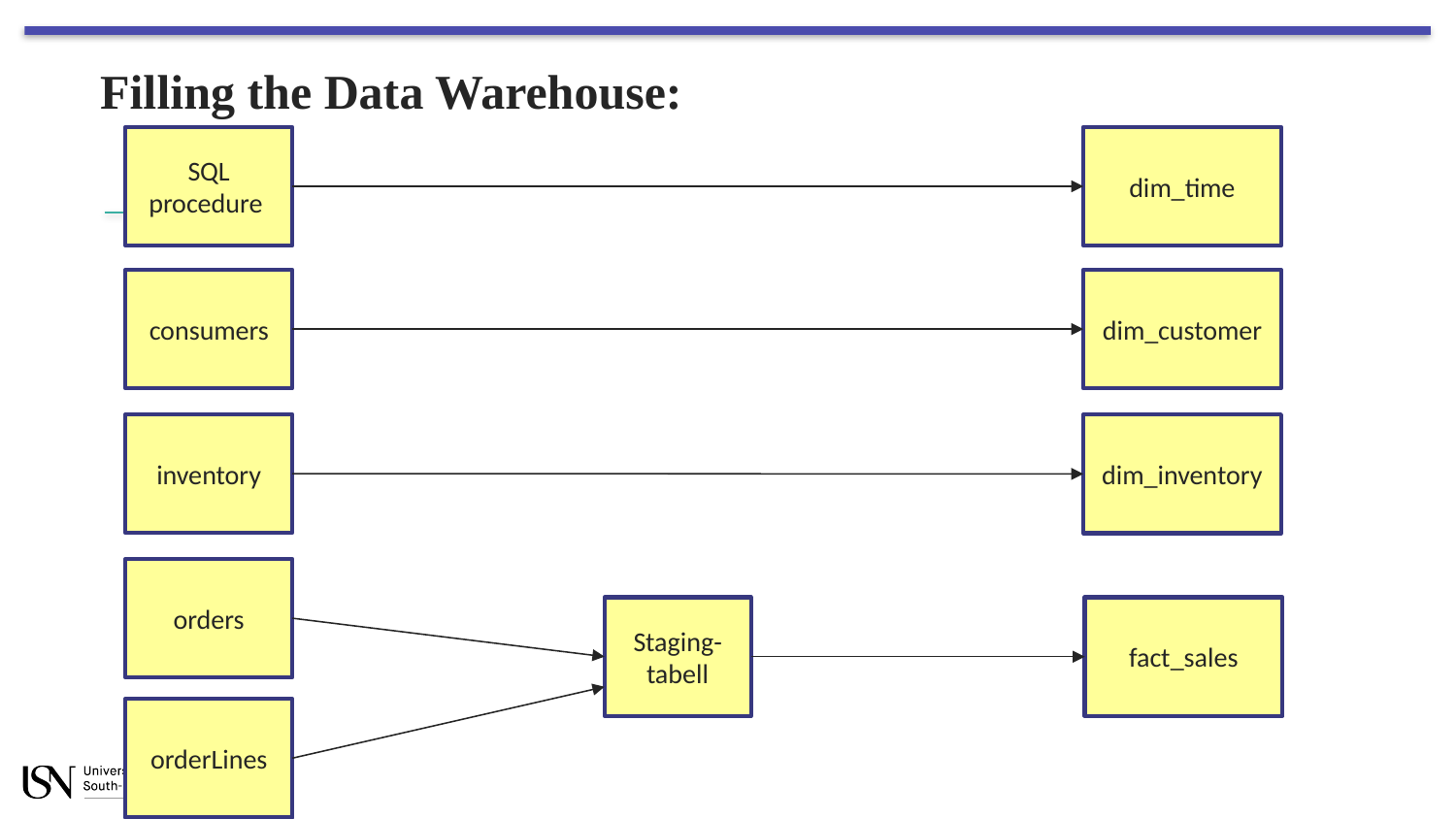

# Filling the Data Warehouse:
SQL procedure
dim_time
consumers
dim_customer
inventory
dim_inventory
orders
Staging-tabell
fact_sales
orderLines